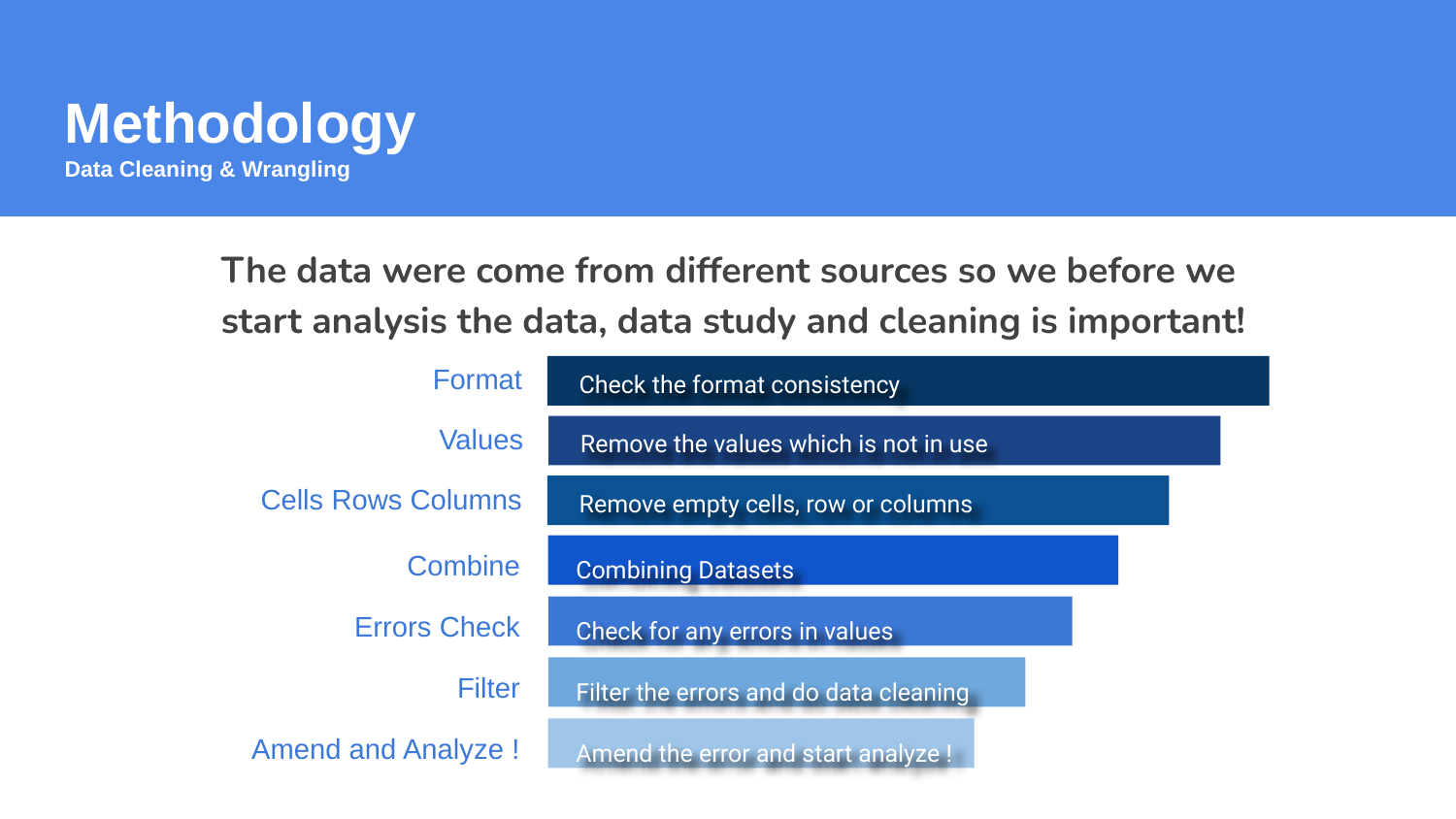

Methodology
         Data Cleaning & Wrangling
# The Data is Messy!  Clean Up Data
The data were come from different sources so we before we start analysis the data, data study and cleaning is important!

Format
Check the format consistency

Values
Remove the values which is not in use

Cells Rows Columns
Remove empty cells, row or columns

Combine
Combining Datasets

Errors Check
Check for any errors in values

Filter
Filter the errors and do data cleaning

Amend and Analyze !
Amend the error and start analyze !